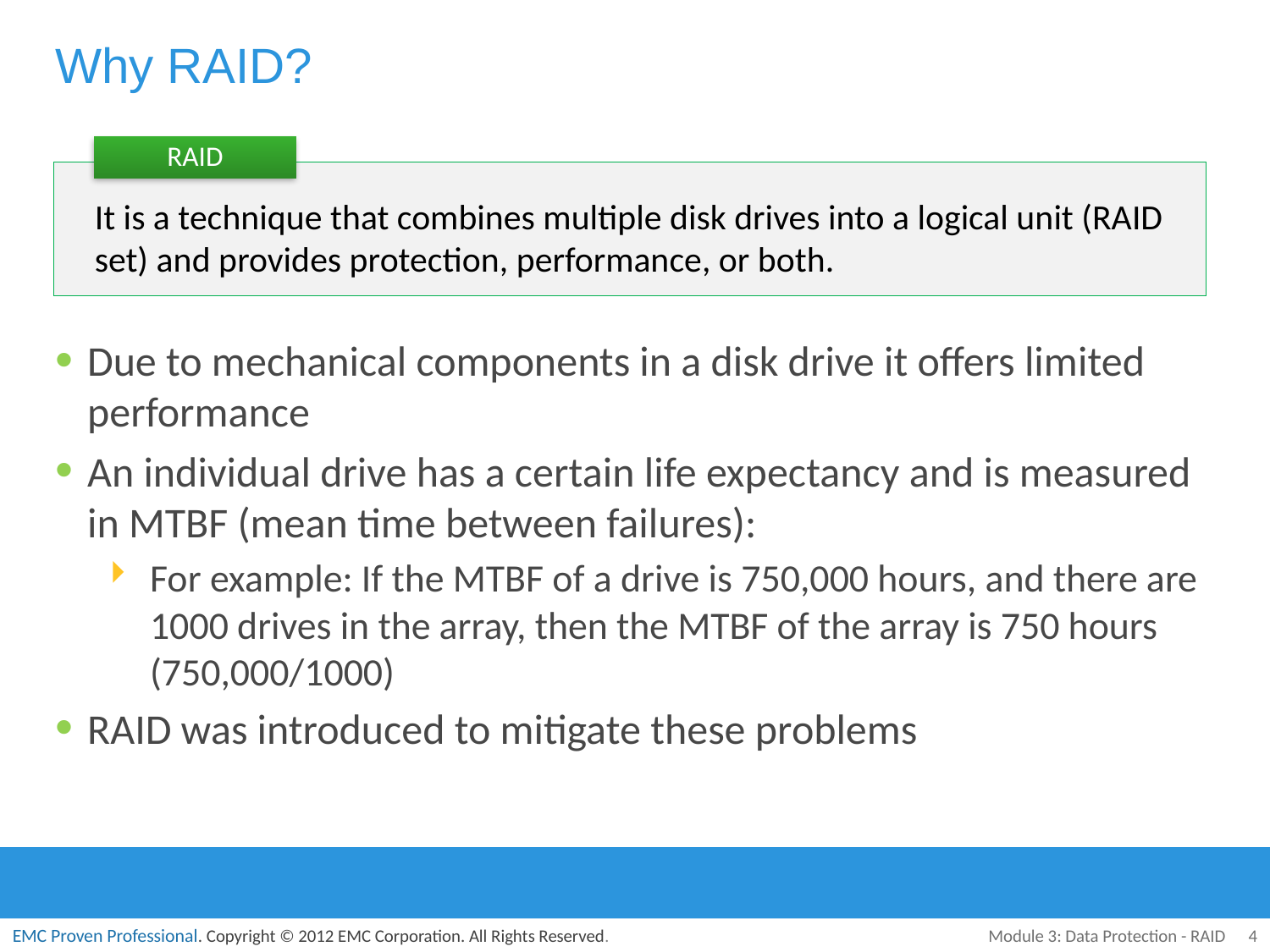

# Why RAID?
RAID
It is a technique that combines multiple disk drives into a logical unit (RAID set) and provides protection, performance, or both.
Due to mechanical components in a disk drive it offers limited performance
An individual drive has a certain life expectancy and is measured in MTBF (mean time between failures):
For example: If the MTBF of a drive is 750,000 hours, and there are 1000 drives in the array, then the MTBF of the array is 750 hours (750,000/1000)
RAID was introduced to mitigate these problems
Module 3: Data Protection - RAID
4